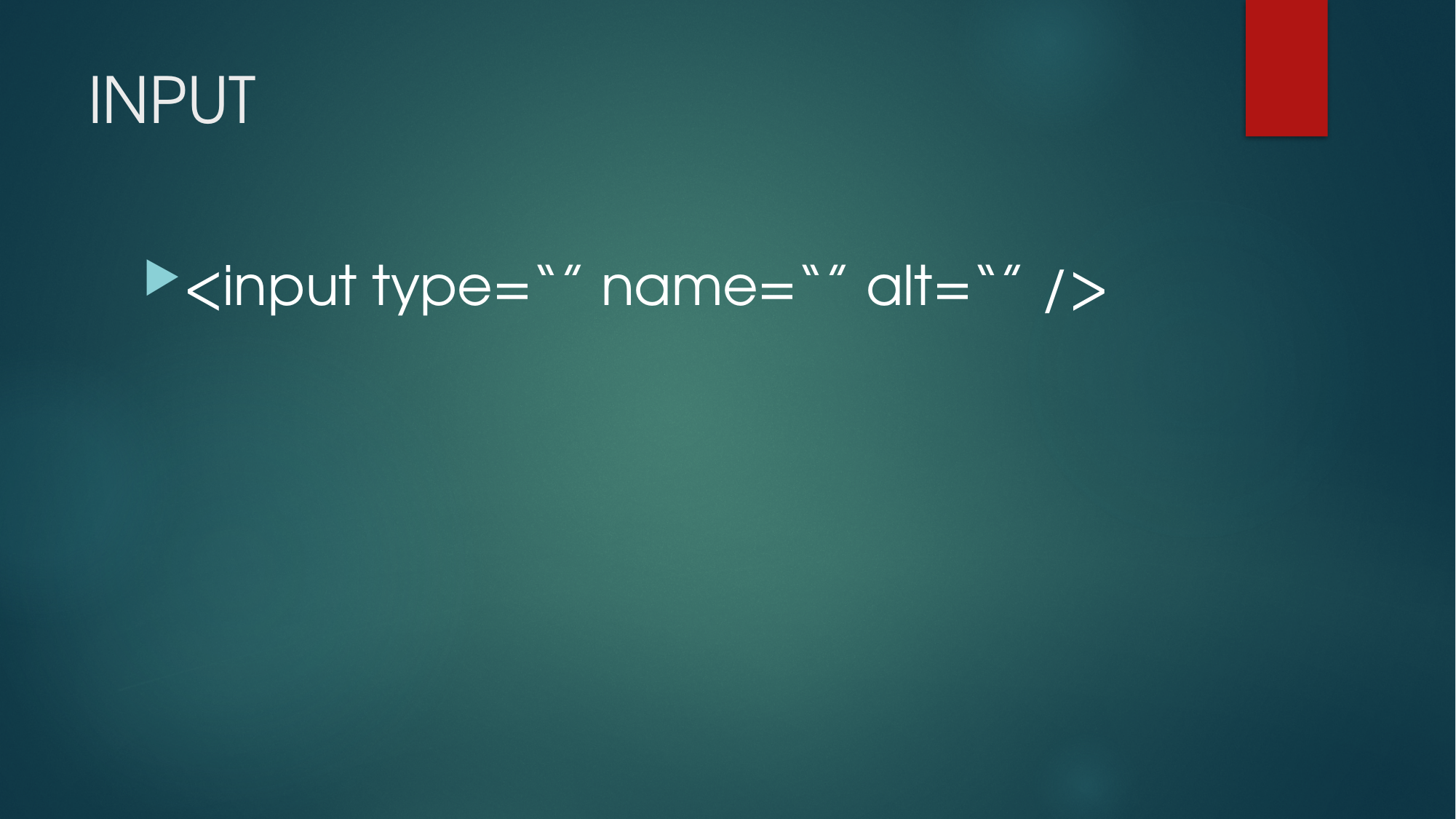

# INPUT
<input type=“” name=“” alt=“” />